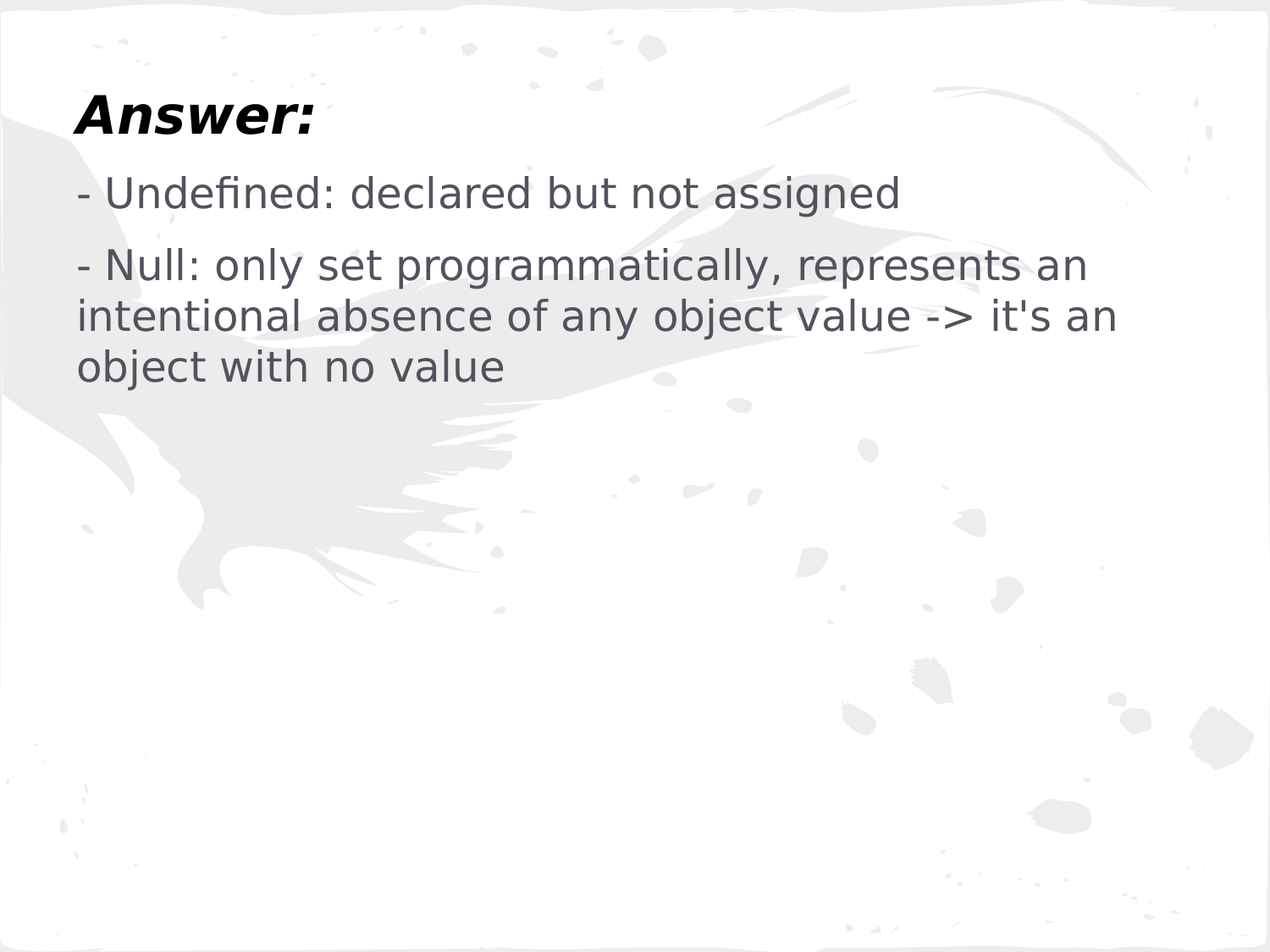

Answer:

- Undefined: declared but not assigned

- Null: only set programmatically, represents an intentional absence of any object value -> it's an object with no value